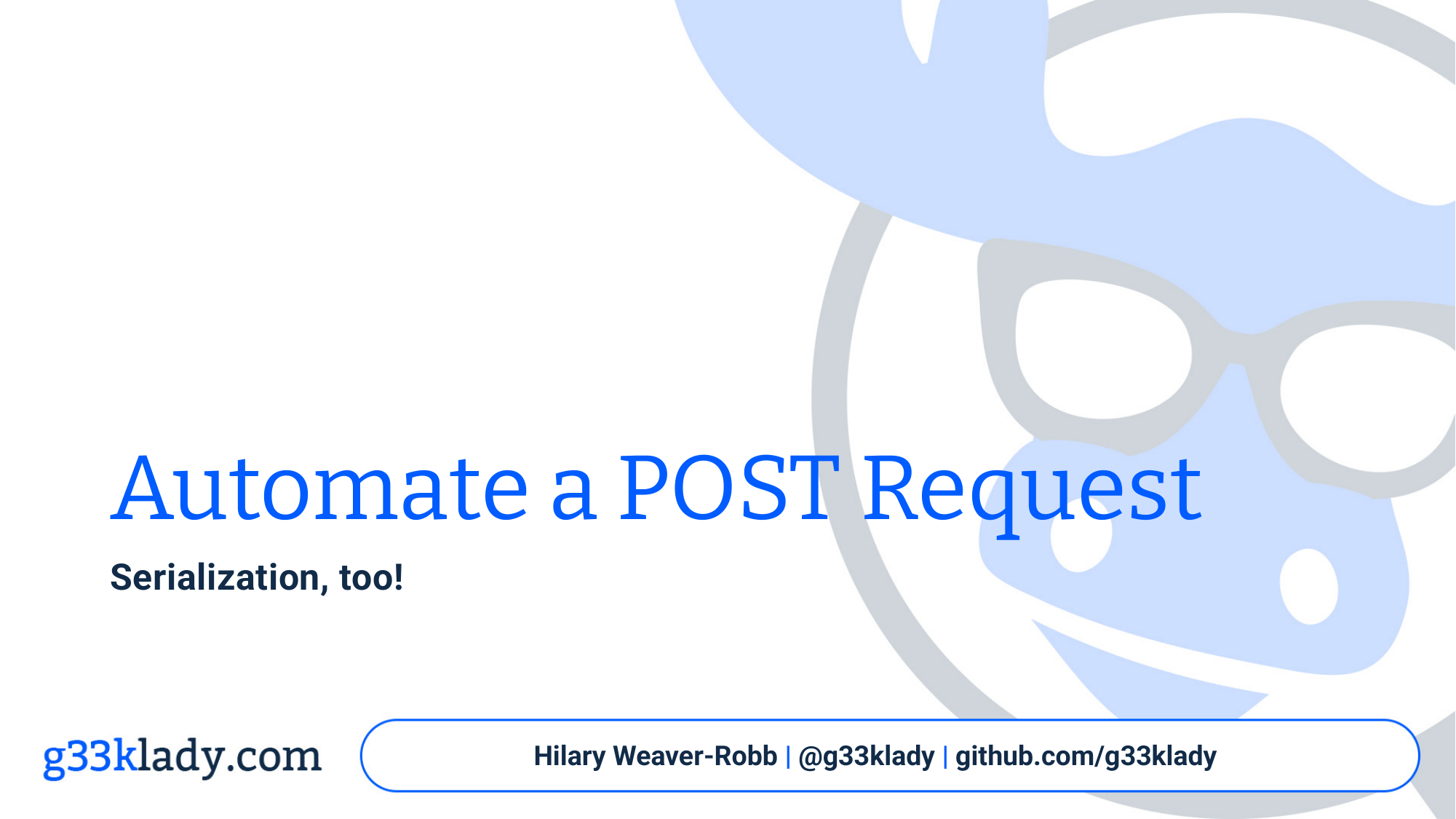

# Automate a POST Request
Serialization, too!